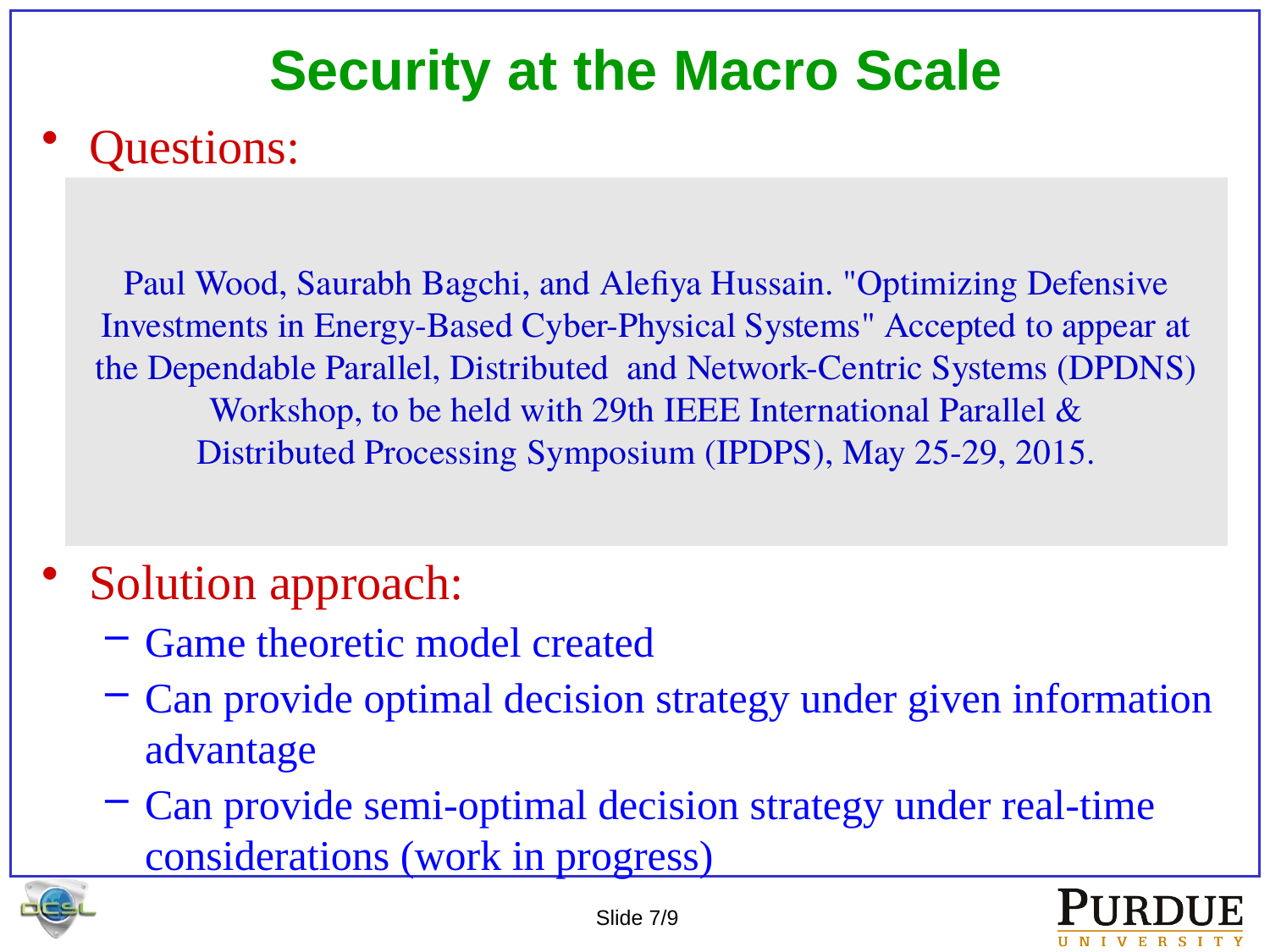

# Security at the Macro Scale
Questions:
How should defenders cooperate to defend the assets? Remember that impacts cross organizational boundaries.
How should deceptive information be used to increase asymmetry of knowledge in defender’s favor?
How do market forces – price of commodity, marginal utility of commodity, level of competition – affect the defensive investments
Solution approach:
Game theoretic model created
Can provide optimal decision strategy under given information advantage
Can provide semi-optimal decision strategy under real-time considerations (work in progress)

Paul Wood, Saurabh Bagchi, and Alefiya Hussain. "Optimizing Defensive Investments in Energy-Based Cyber-Physical Systems" Accepted to appear at the Dependable Parallel, Distributed  and Network-Centric Systems (DPDNS) Workshop, to be held with 29th IEEE International Parallel &
Distributed Processing Symposium (IPDPS), May 25-29, 2015.